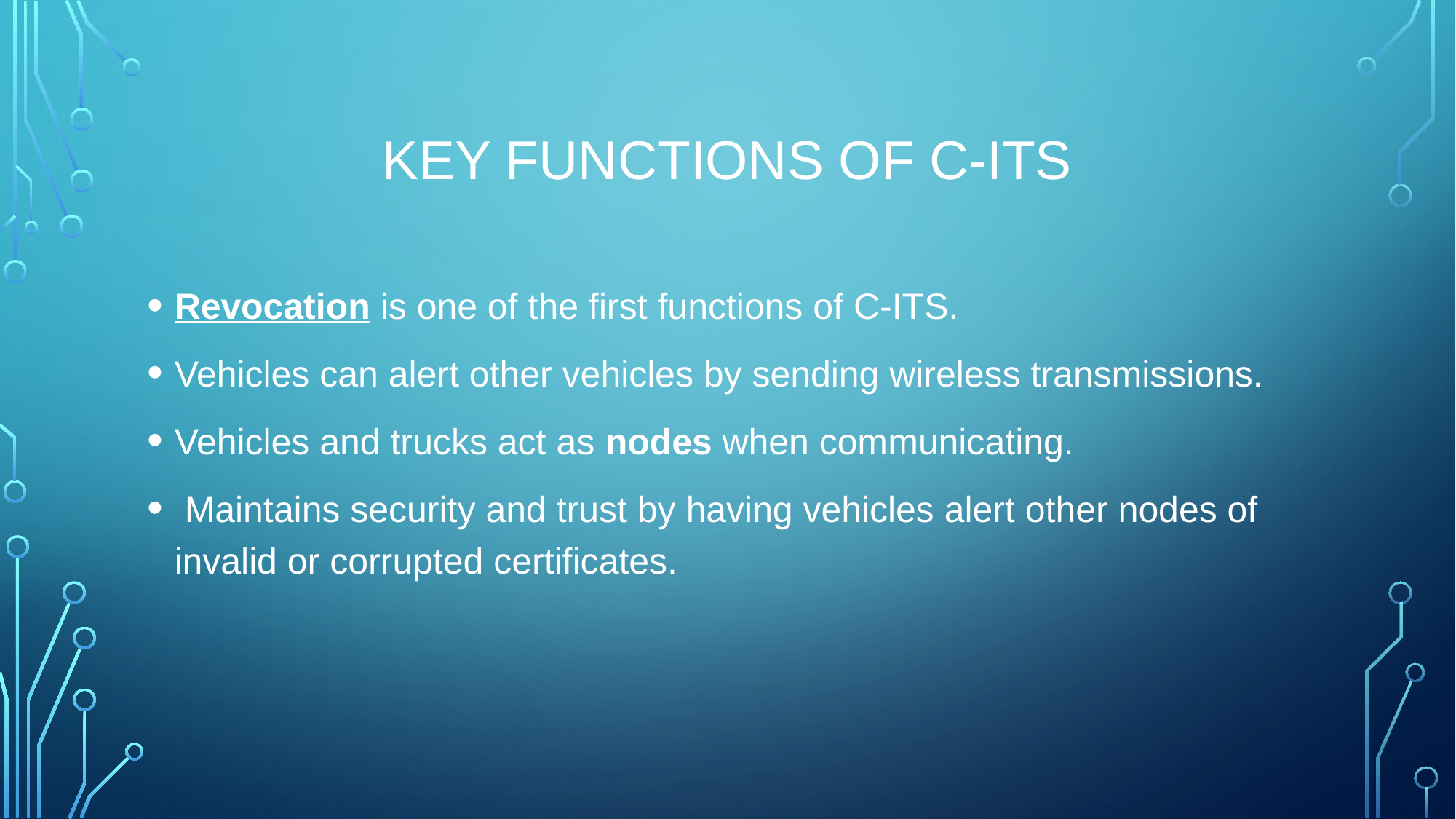

# Key Functions of C-ITS
Revocation is one of the first functions of C-ITS.
Vehicles can alert other vehicles by sending wireless transmissions.
Vehicles and trucks act as nodes when communicating.
 Maintains security and trust by having vehicles alert other nodes of invalid or corrupted certificates.